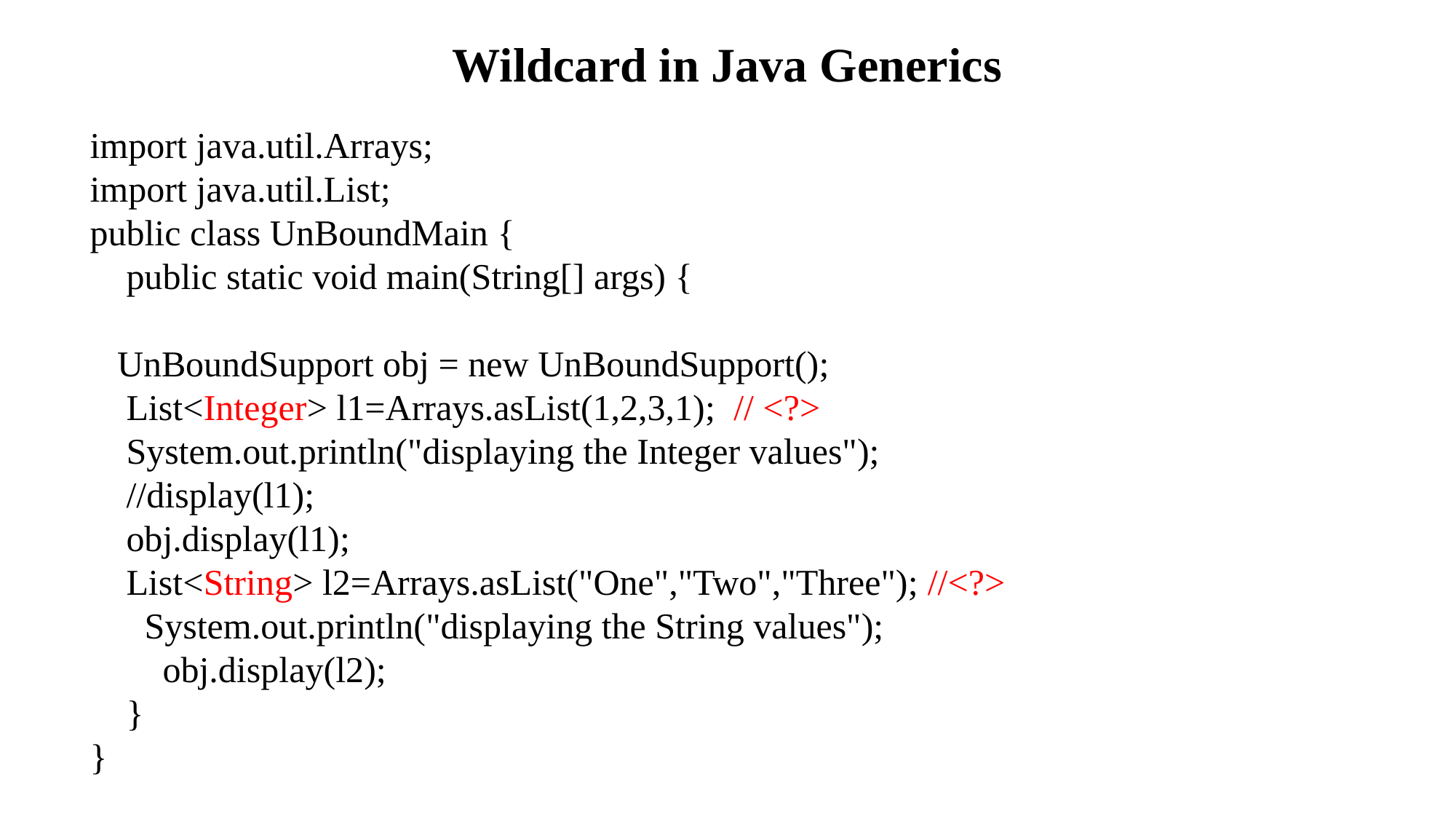

# Wildcard in Java Generics
import java.util.Arrays;
import java.util.List;
public class UnBoundMain {
    public static void main(String[] args) {

   UnBoundSupport obj = new UnBoundSupport();
    List<Integer> l1=Arrays.asList(1,2,3,1);  // <?>
    System.out.println("displaying the Integer values");
    //display(l1);
    obj.display(l1);
    List<String> l2=Arrays.asList("One","Two","Three"); //<?>
      System.out.println("displaying the String values");
        obj.display(l2);
    }
}